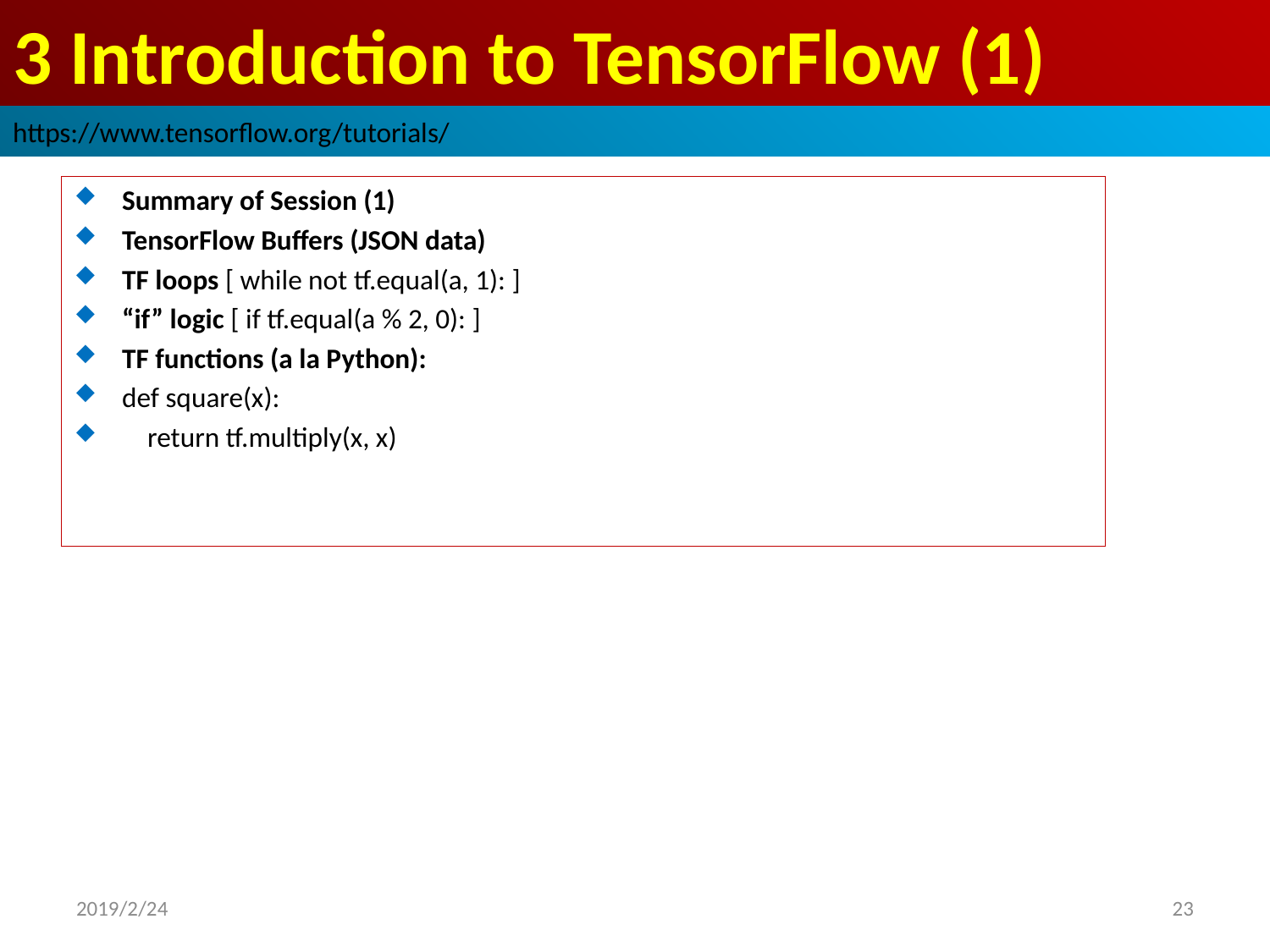

# 3 Introduction to TensorFlow (1)
https://www.tensorflow.org/tutorials/
Summary of Session (1)
TensorFlow Buffers (JSON data)
TF loops [ while not tf.equal(a, 1): ]
“if” logic [ if tf.equal(a % 2, 0): ]
TF functions (a la Python):
def square(x):
    return tf.multiply(x, x)

2019/2/24
23